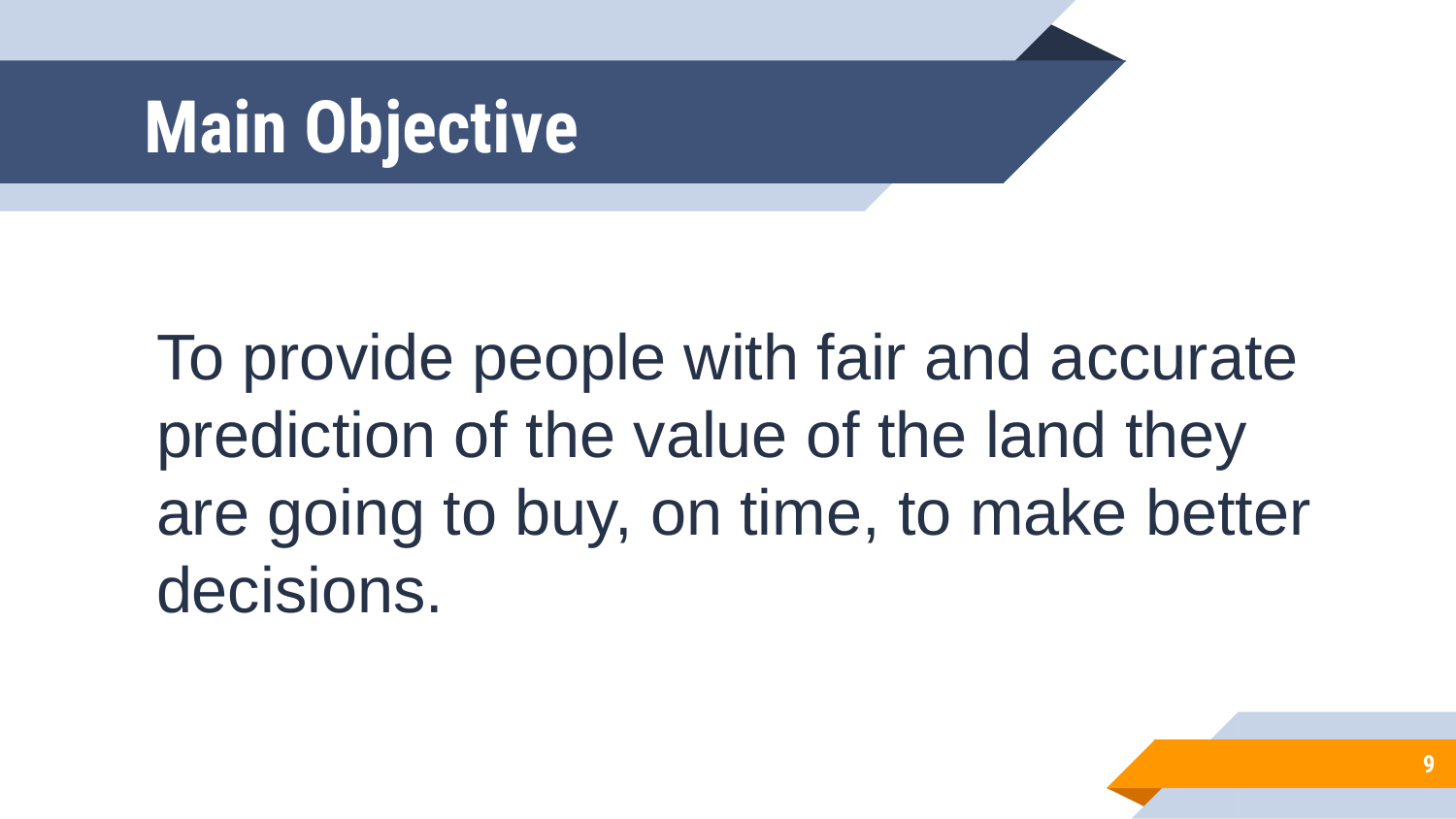

# Main Objective
To provide people with fair and accurate prediction of the value of the land they are going to buy, on time, to make better decisions.
9